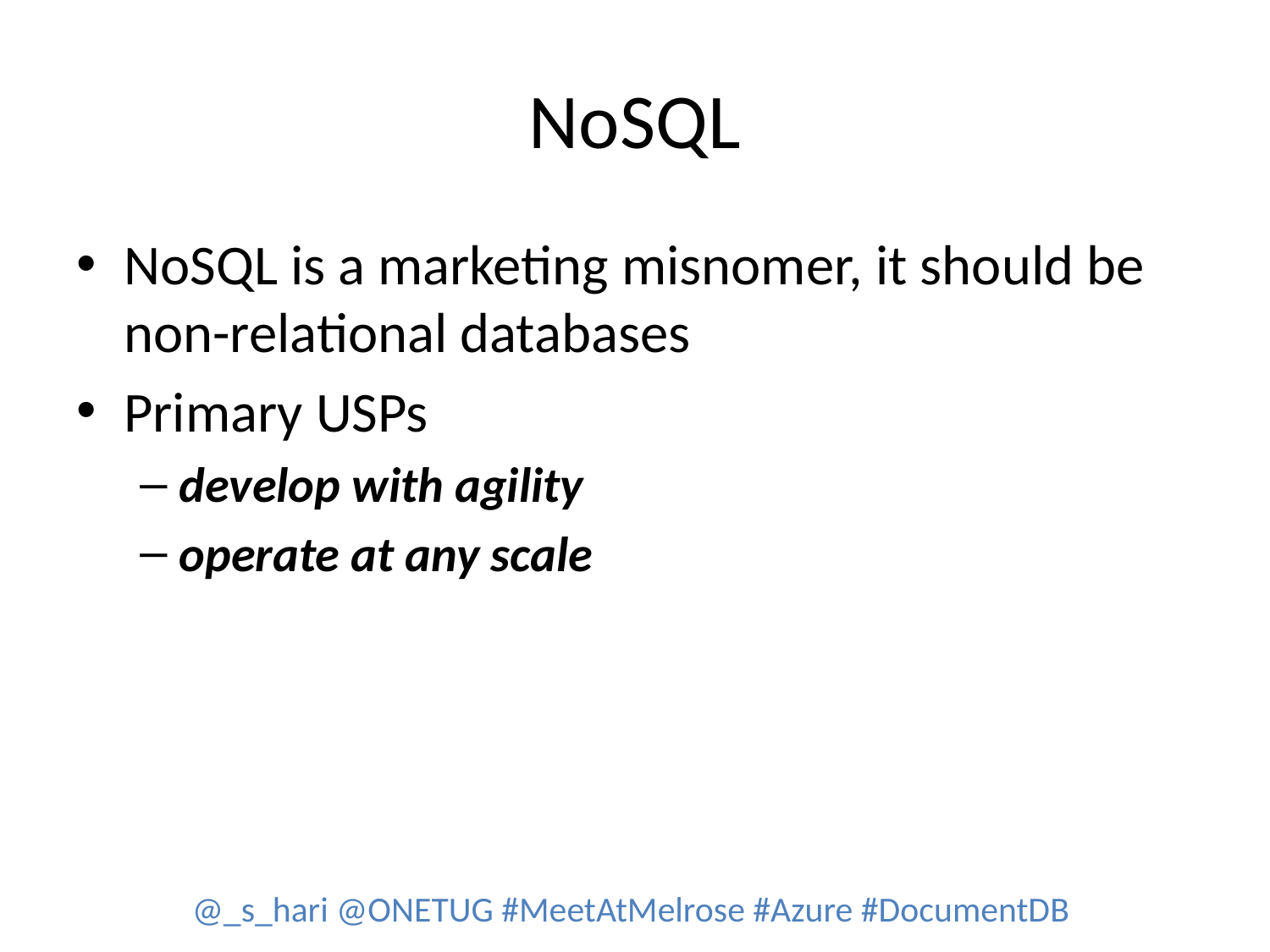

# NoSQL
NoSQL is a marketing misnomer, it should be non-relational databases
Primary USPs
develop with agility
operate at any scale

@_s_hari @ONETUG #MeetAtMelrose #Azure #DocumentDB